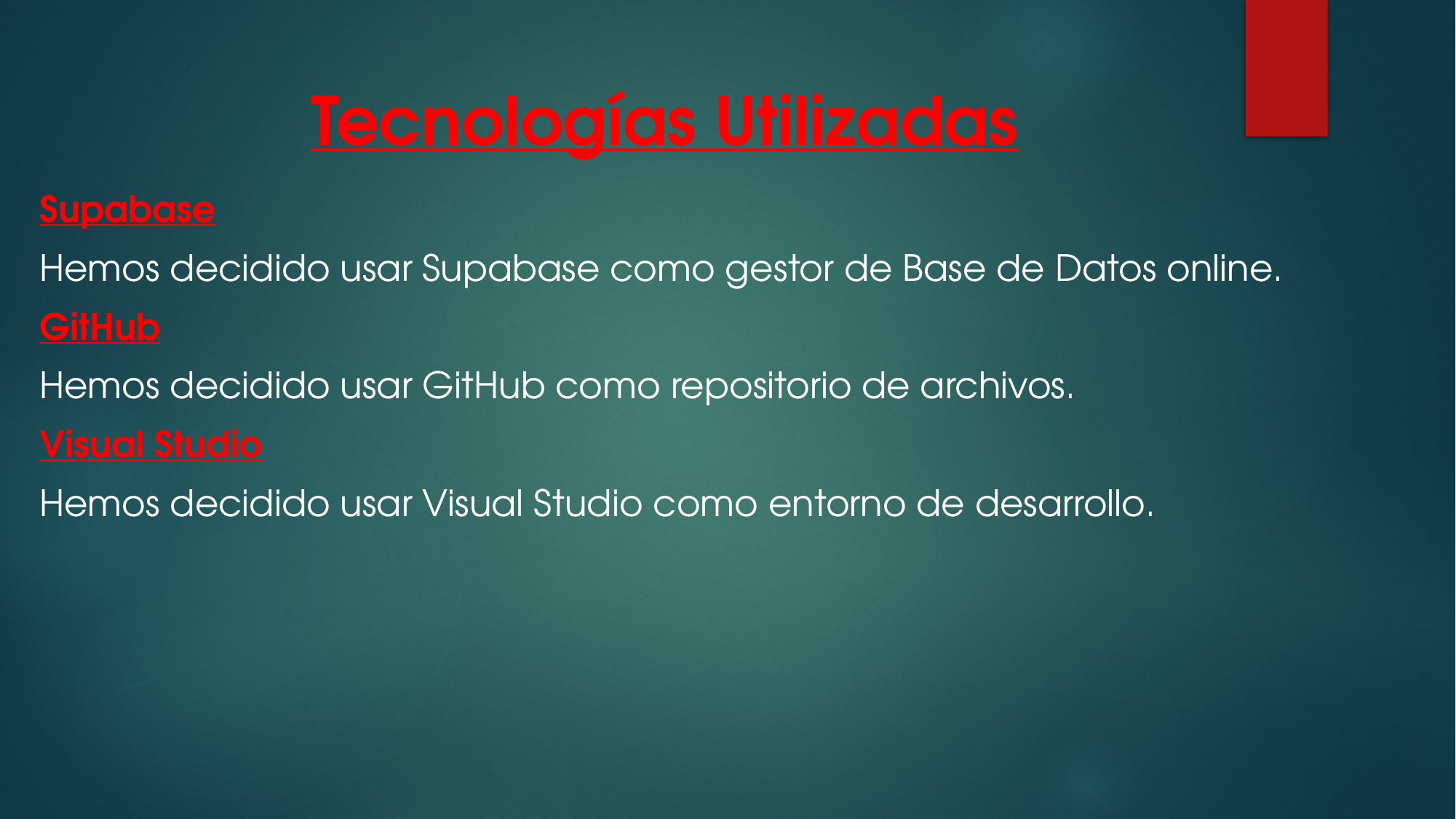

# Tecnologías Utilizadas
Supabase
Hemos decidido usar Supabase como gestor de Base de Datos online.
GitHub
Hemos decidido usar GitHub como repositorio de archivos.
Visual Studio
Hemos decidido usar Visual Studio como entorno de desarrollo.